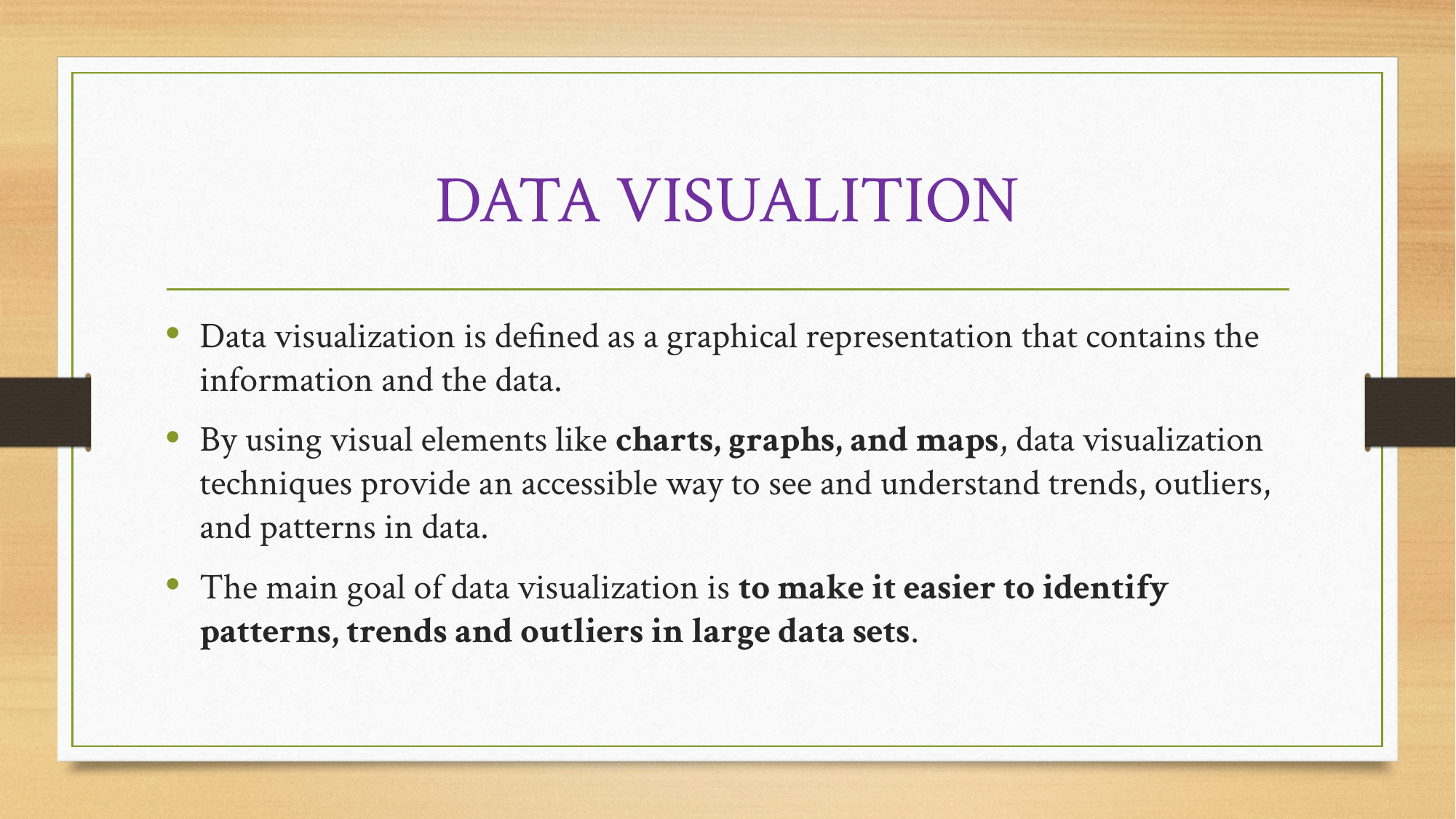

# DATA VISUALITION
Data visualization is defined as a graphical representation that contains the information and the data.
By using visual elements like charts, graphs, and maps, data visualization techniques provide an accessible way to see and understand trends, outliers, and patterns in data.
The main goal of data visualization is to make it easier to identify patterns, trends and outliers in large data sets.